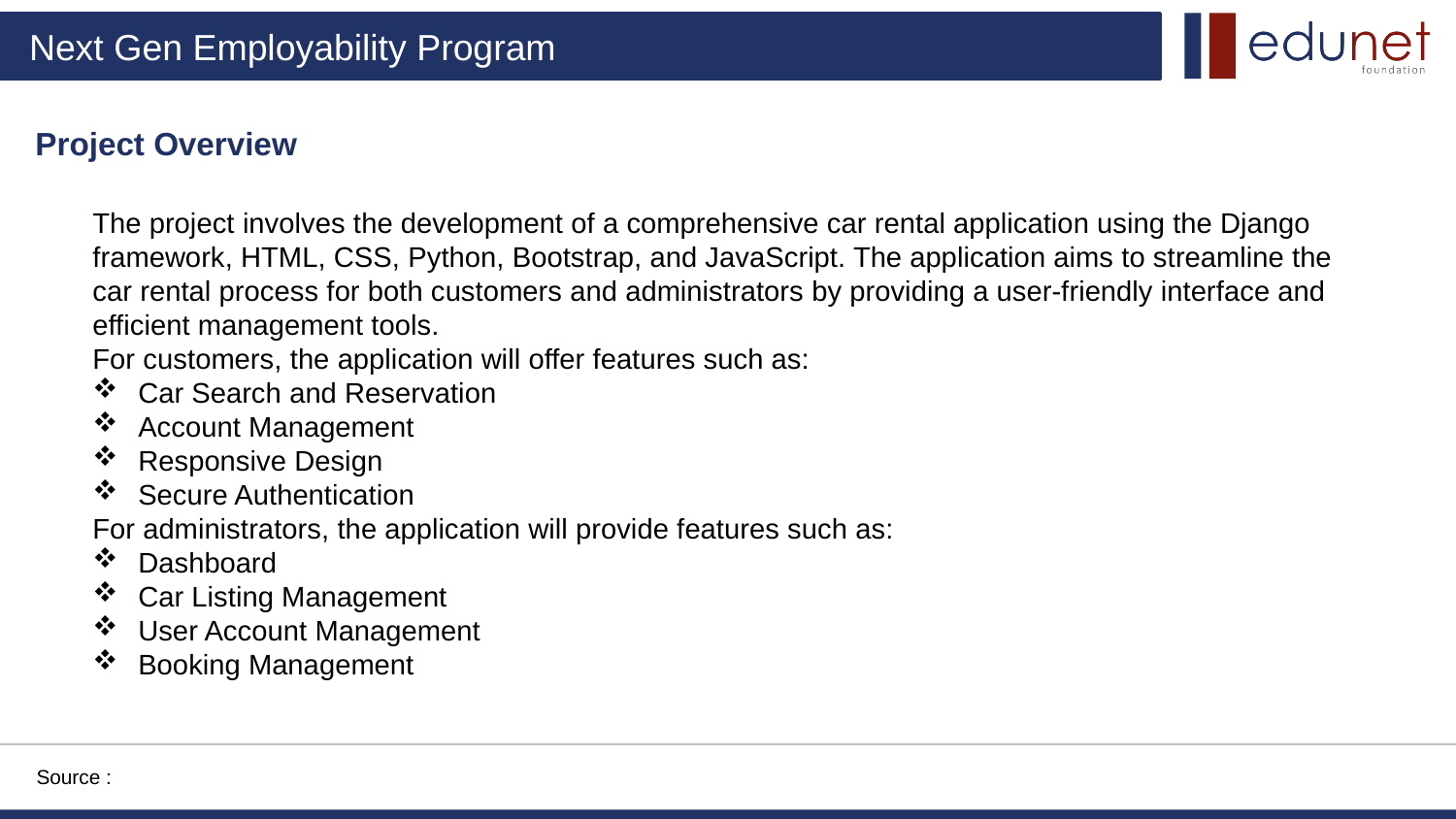

Project Overview
The project involves the development of a comprehensive car rental application using the Django framework, HTML, CSS, Python, Bootstrap, and JavaScript. The application aims to streamline the car rental process for both customers and administrators by providing a user-friendly interface and efficient management tools.
For customers, the application will offer features such as:
Car Search and Reservation
Account Management
Responsive Design
Secure Authentication
For administrators, the application will provide features such as:
Dashboard
Car Listing Management
User Account Management
Booking Management

Source :